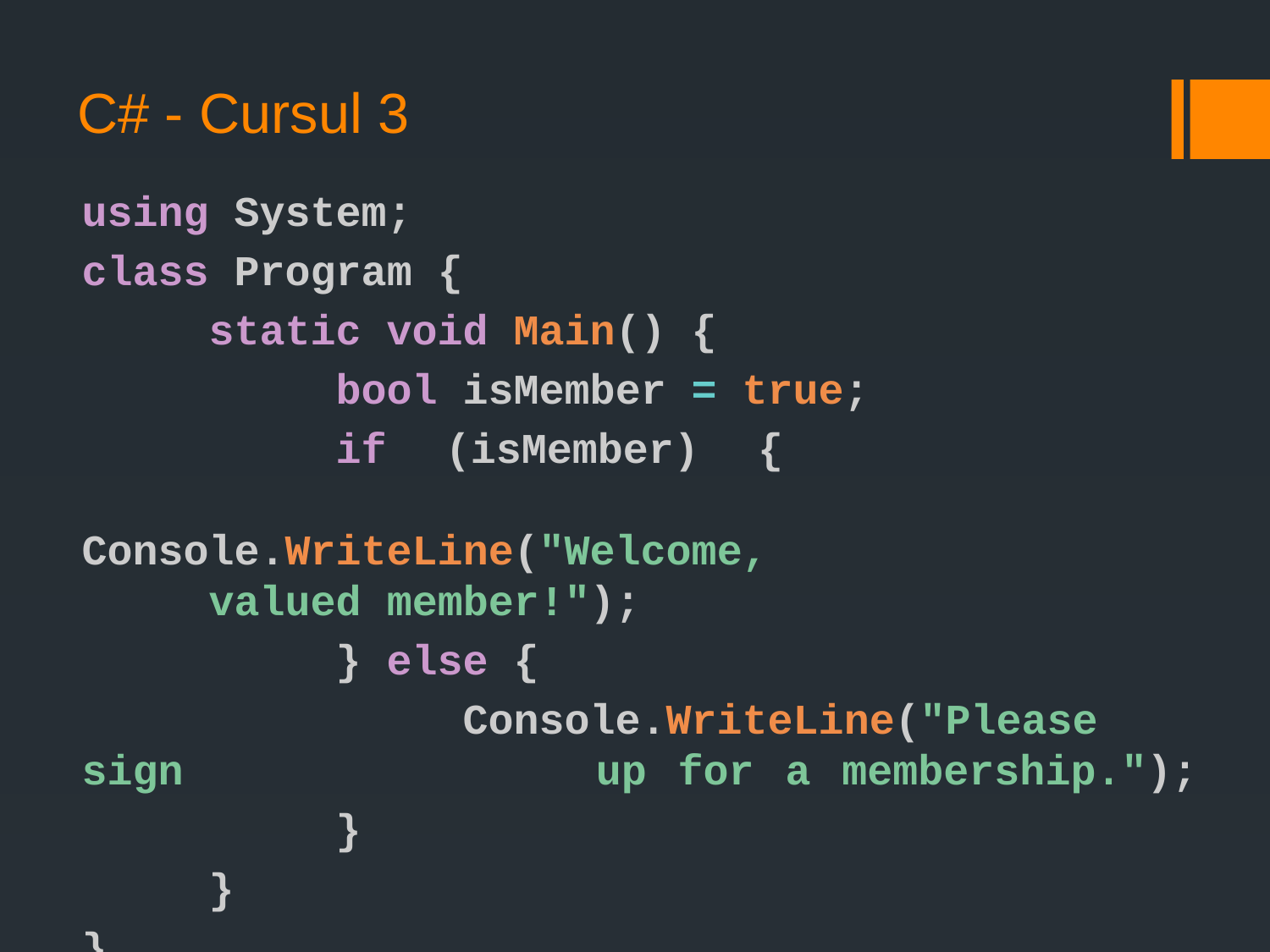

# C# - Cursul 3
using System;
class Program {
	static void Main() {
		bool isMember = true;
		if (isMember) { 								Console.WriteLine("Welcome, 				valued member!");
		} else {
			Console.WriteLine("Please sign 			up for a membership.");
		}
	}
}